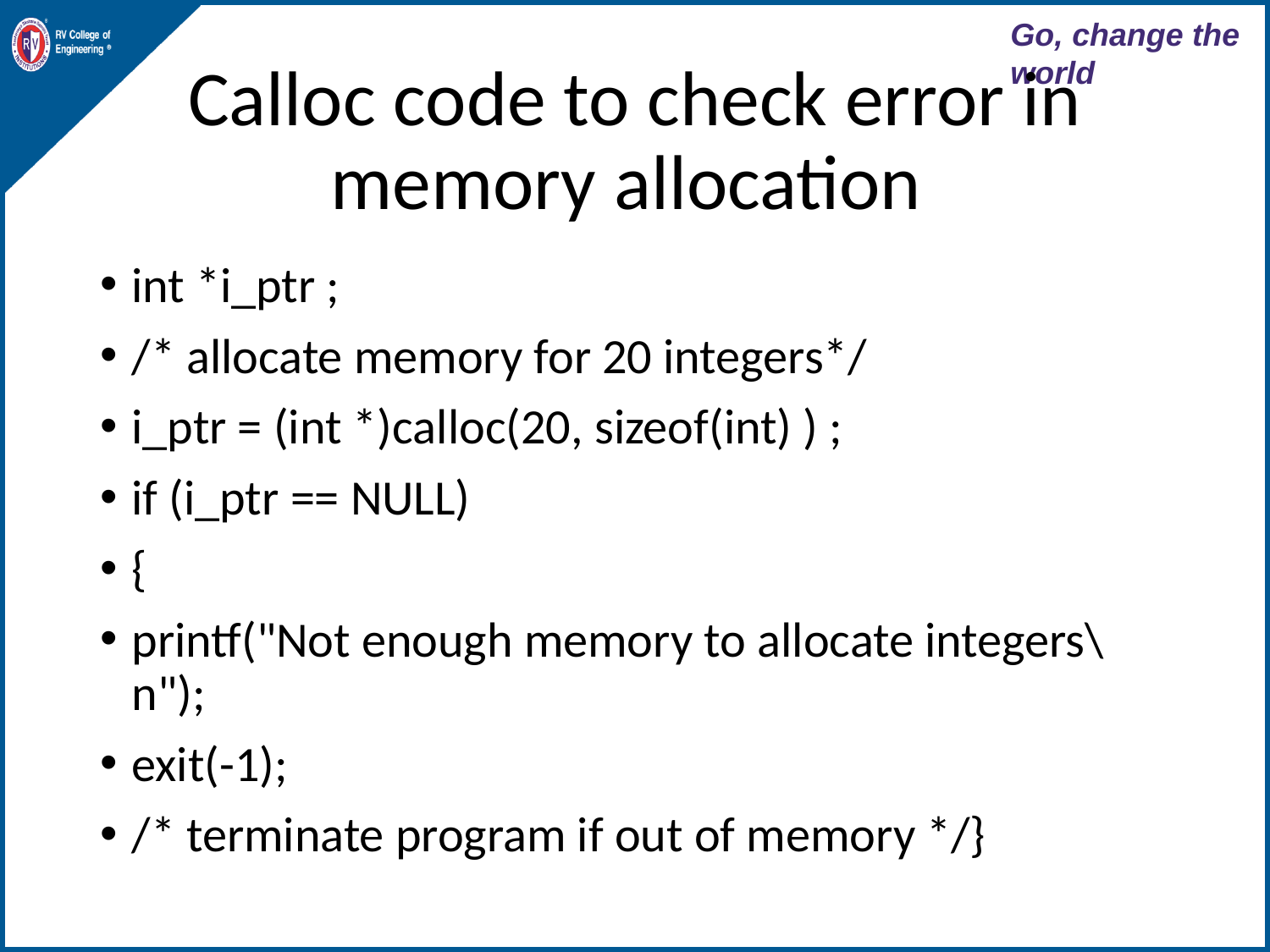

# Calloc code to check error in memory allocation
int *i_ptr ;
/* allocate memory for 20 integers*/
i_ptr = (int *)calloc(20, sizeof(int) ) ;
if (i_ptr == NULL)
{
printf("Not enough memory to allocate integers\n");
exit(-1);
/* terminate program if out of memory */}